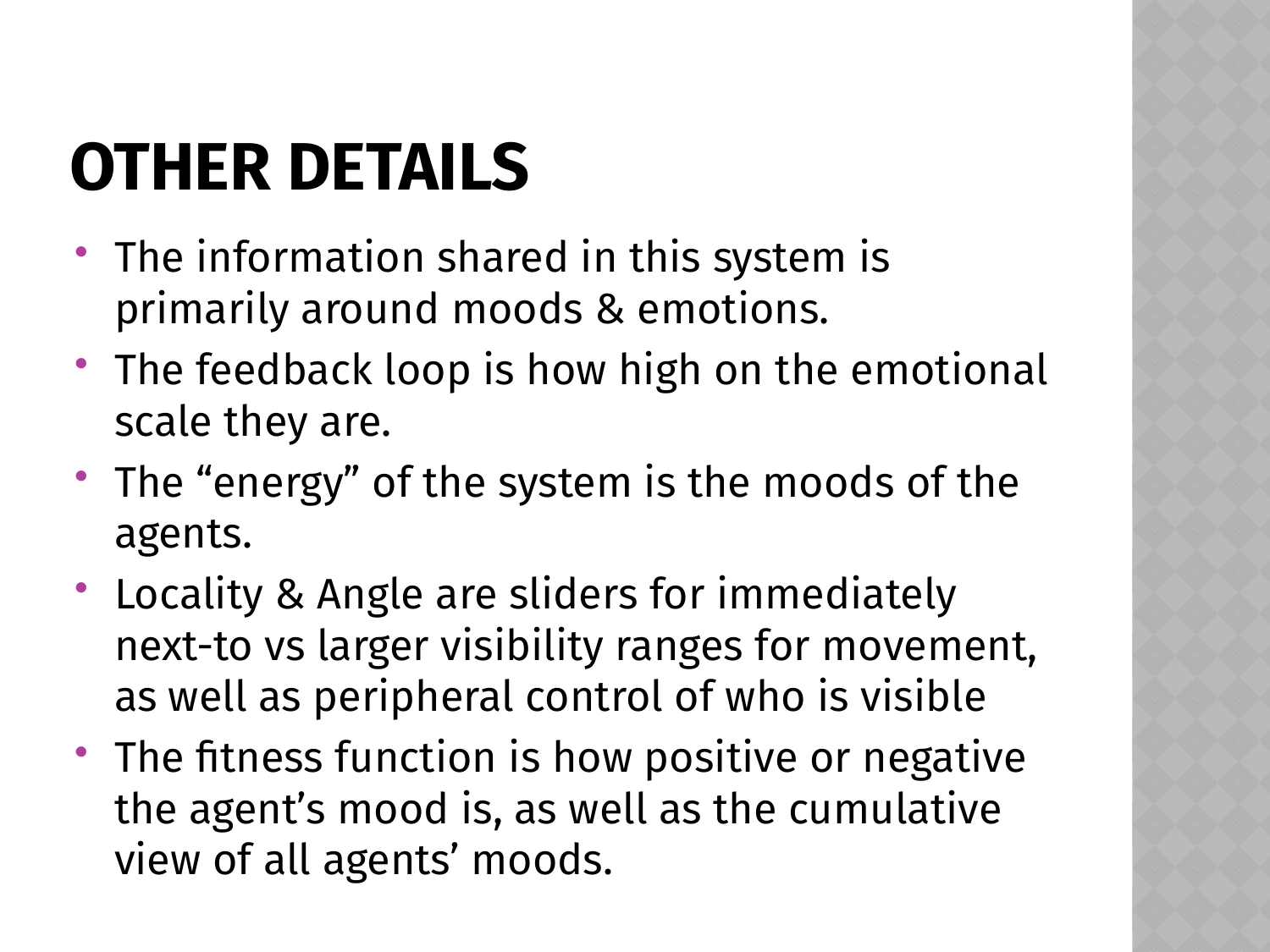

# Other details
The information shared in this system is primarily around moods & emotions.
The feedback loop is how high on the emotional scale they are.
The “energy” of the system is the moods of the agents.
Locality & Angle are sliders for immediately next-to vs larger visibility ranges for movement, as well as peripheral control of who is visible
The fitness function is how positive or negative the agent’s mood is, as well as the cumulative view of all agents’ moods.